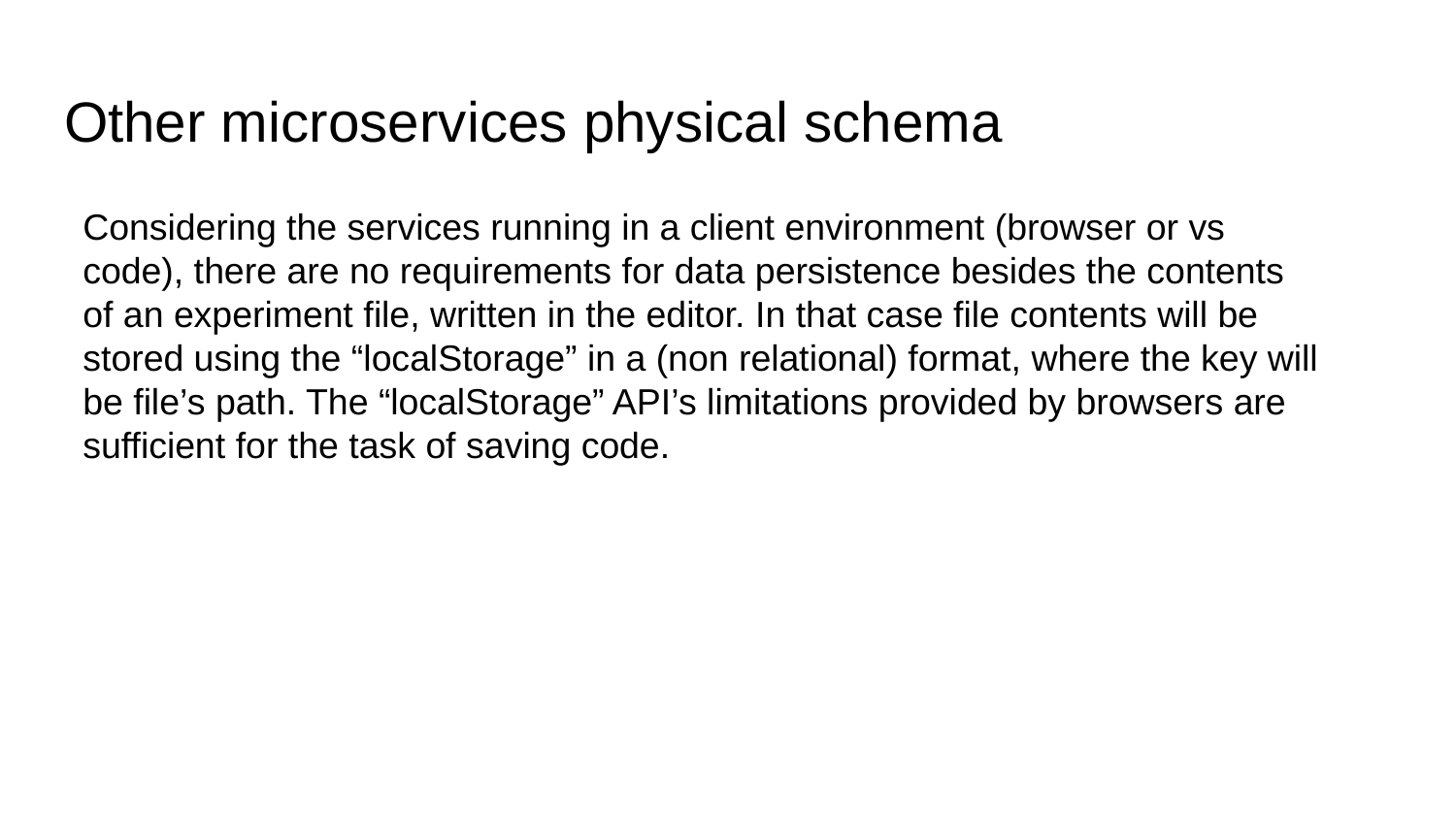

# Other microservices physical schema
Considering the services running in a client environment (browser or vs code), there are no requirements for data persistence besides the contents of an experiment file, written in the editor. In that case file contents will be stored using the “localStorage” in a (non relational) format, where the key will be file’s path. The “localStorage” API’s limitations provided by browsers are sufficient for the task of saving code.